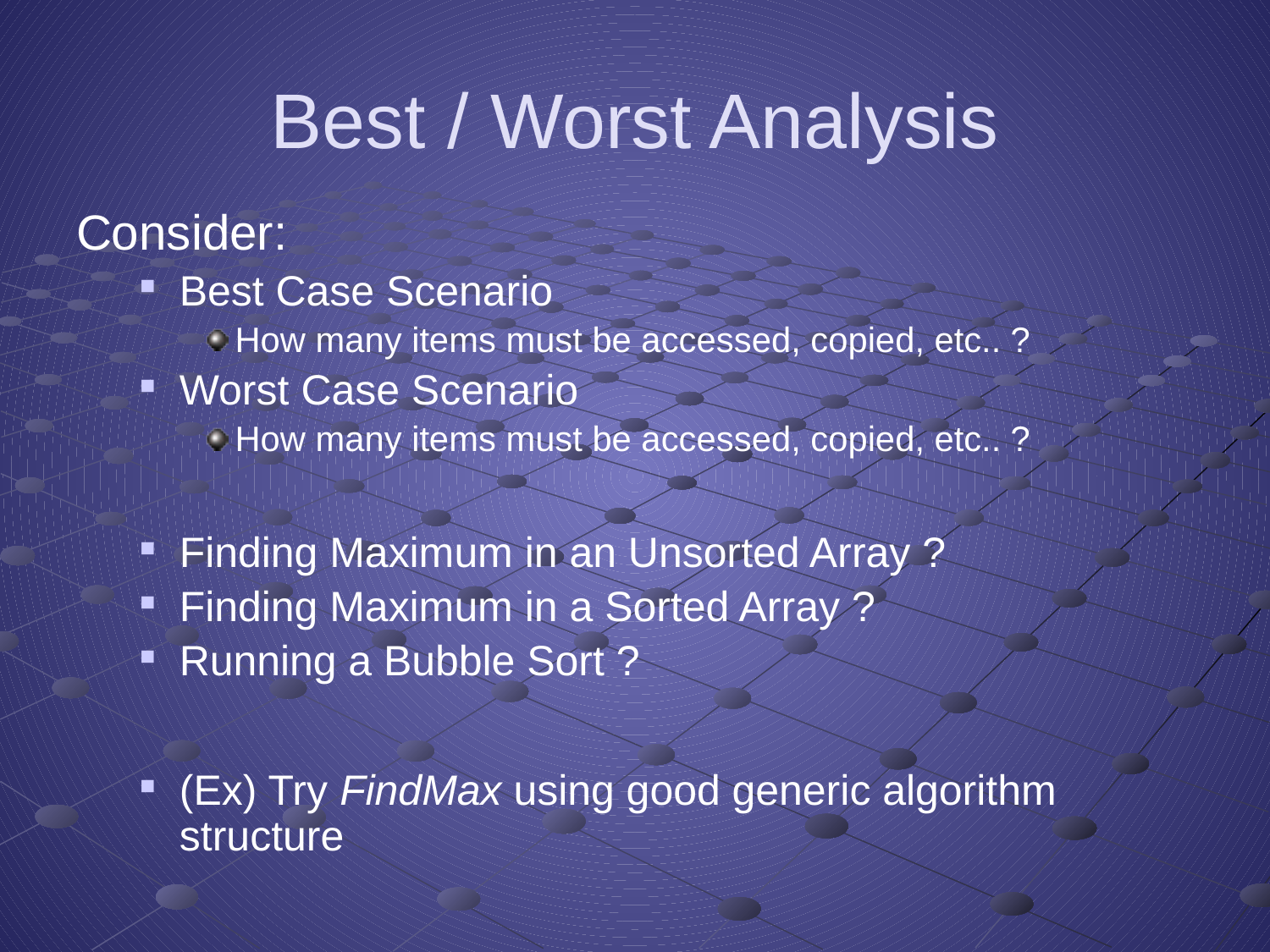

# Best / Worst Analysis
Consider:
Best Case Scenario
How many items must be accessed, copied, etc.. ?
Worst Case Scenario
How many items must be accessed, copied, etc.. ?

Finding Maximum in an Unsorted Array ?
Finding Maximum in a Sorted Array ?
Running a Bubble Sort ?

(Ex) Try FindMax using good generic algorithm structure